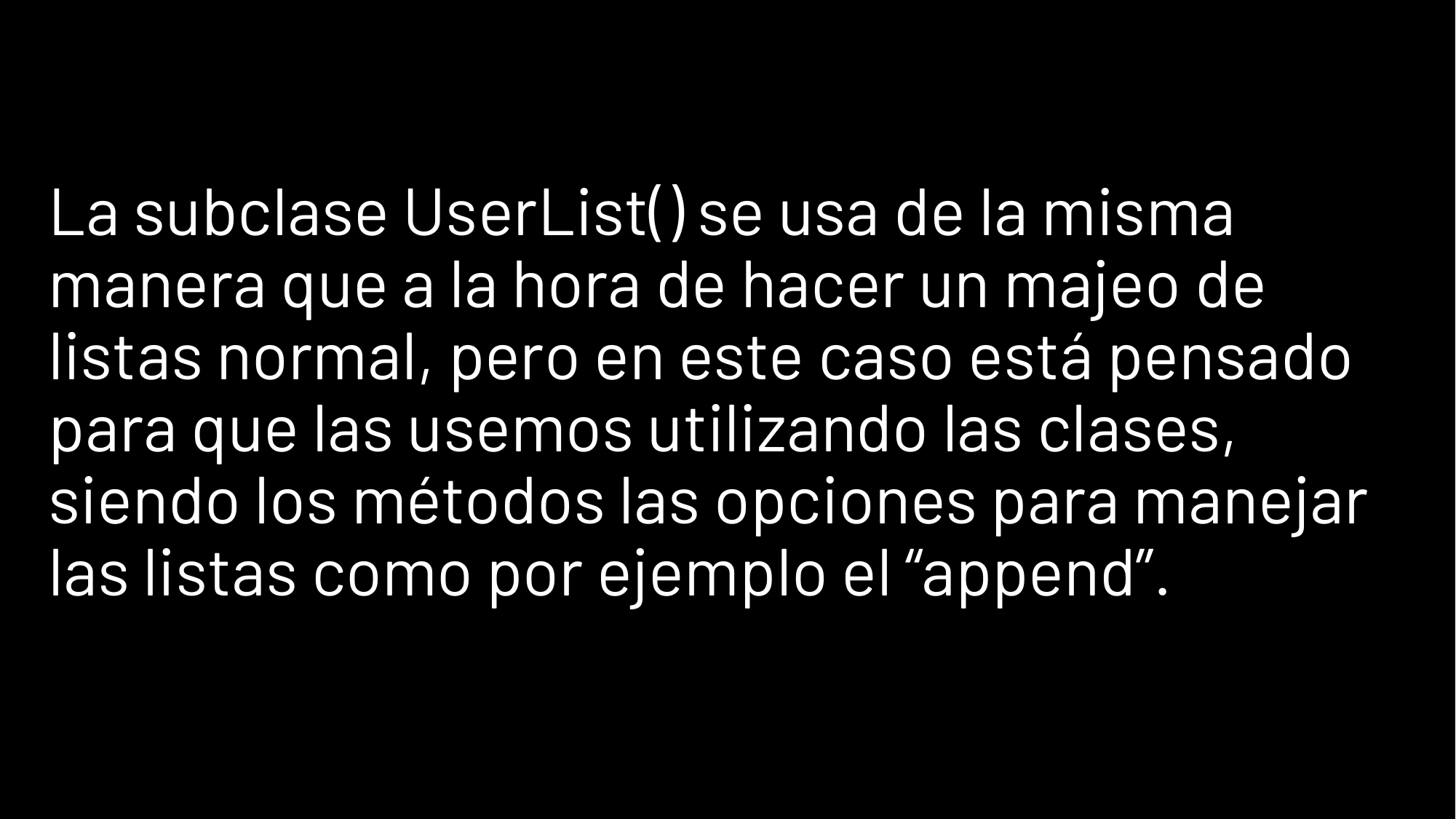

La subclase UserList() se usa de la misma manera que a la hora de hacer un majeo de listas normal, pero en este caso está pensado para que las usemos utilizando las clases, siendo los métodos las opciones para manejar las listas como por ejemplo el “append”.